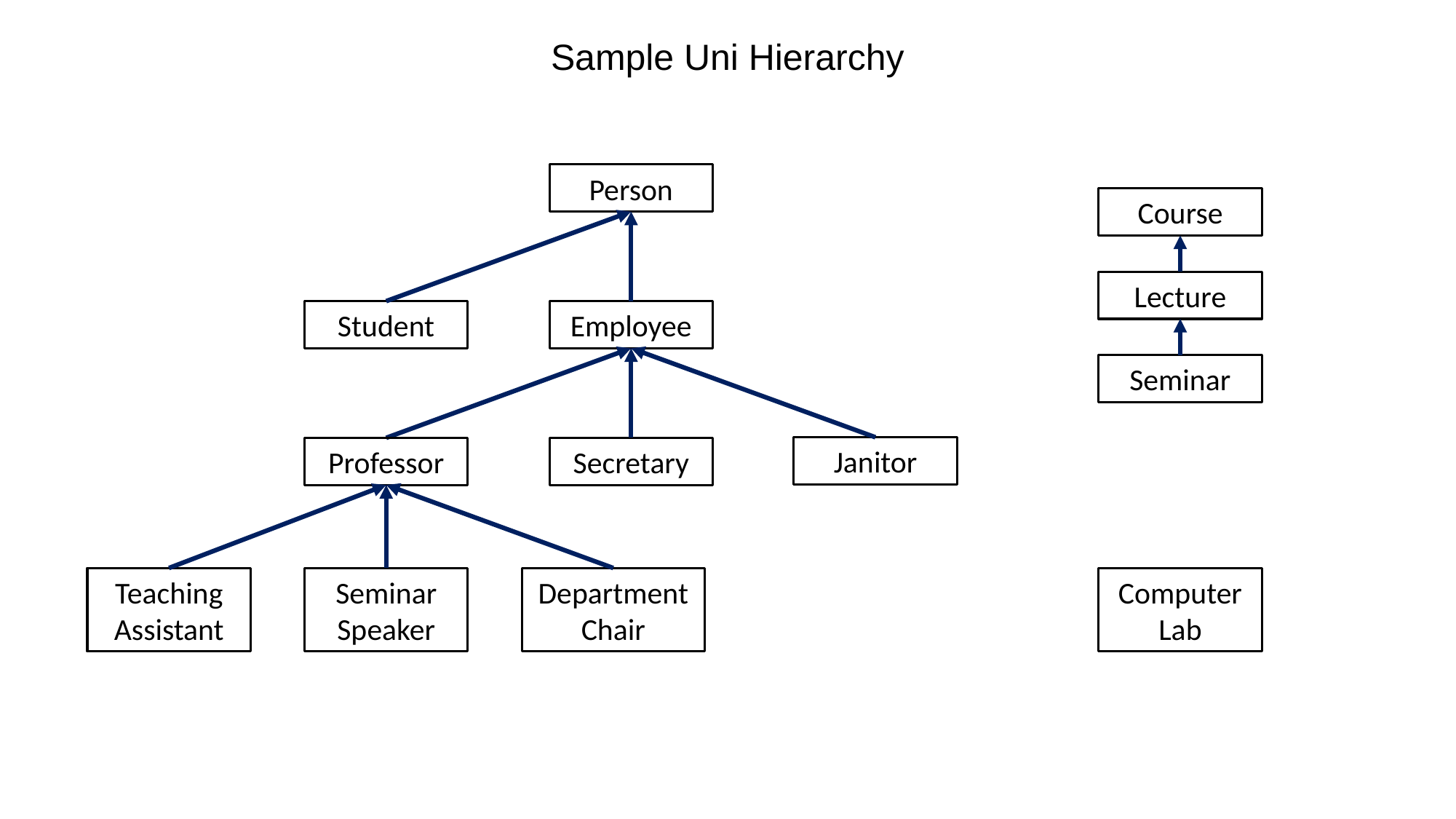

Sample Uni Hierarchy
Person
Course
Lecture
Student
Employee
Seminar
Janitor
Professor
Secretary
Teaching Assistant
Seminar Speaker
Department Chair
Computer Lab